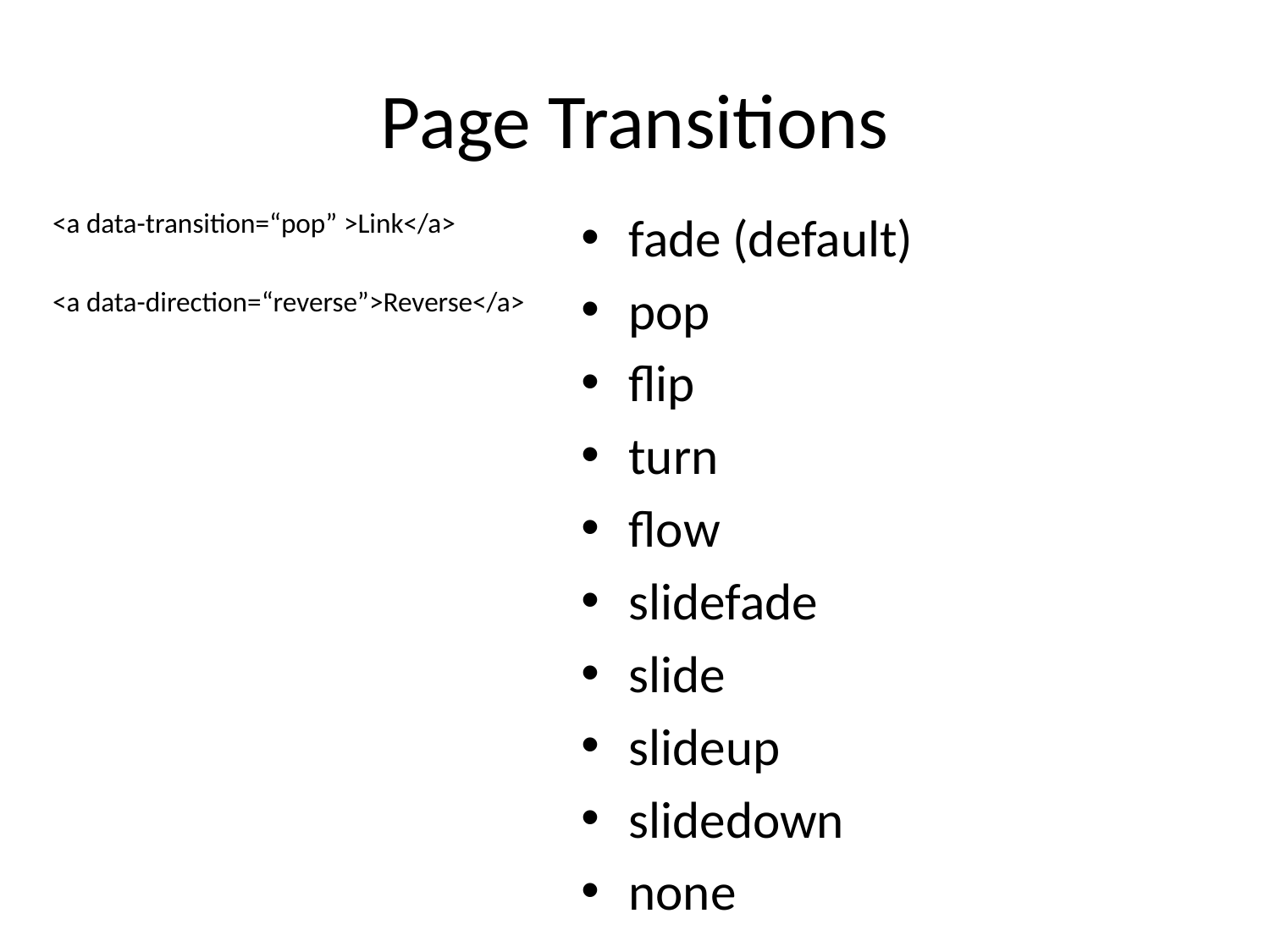

# Page Transitions
<a data-transition=“pop” >Link</a>

<a data-direction=“reverse”>Reverse</a>

fade (default)
pop
flip
turn
flow
slidefade
slide
slideup
slidedown
none